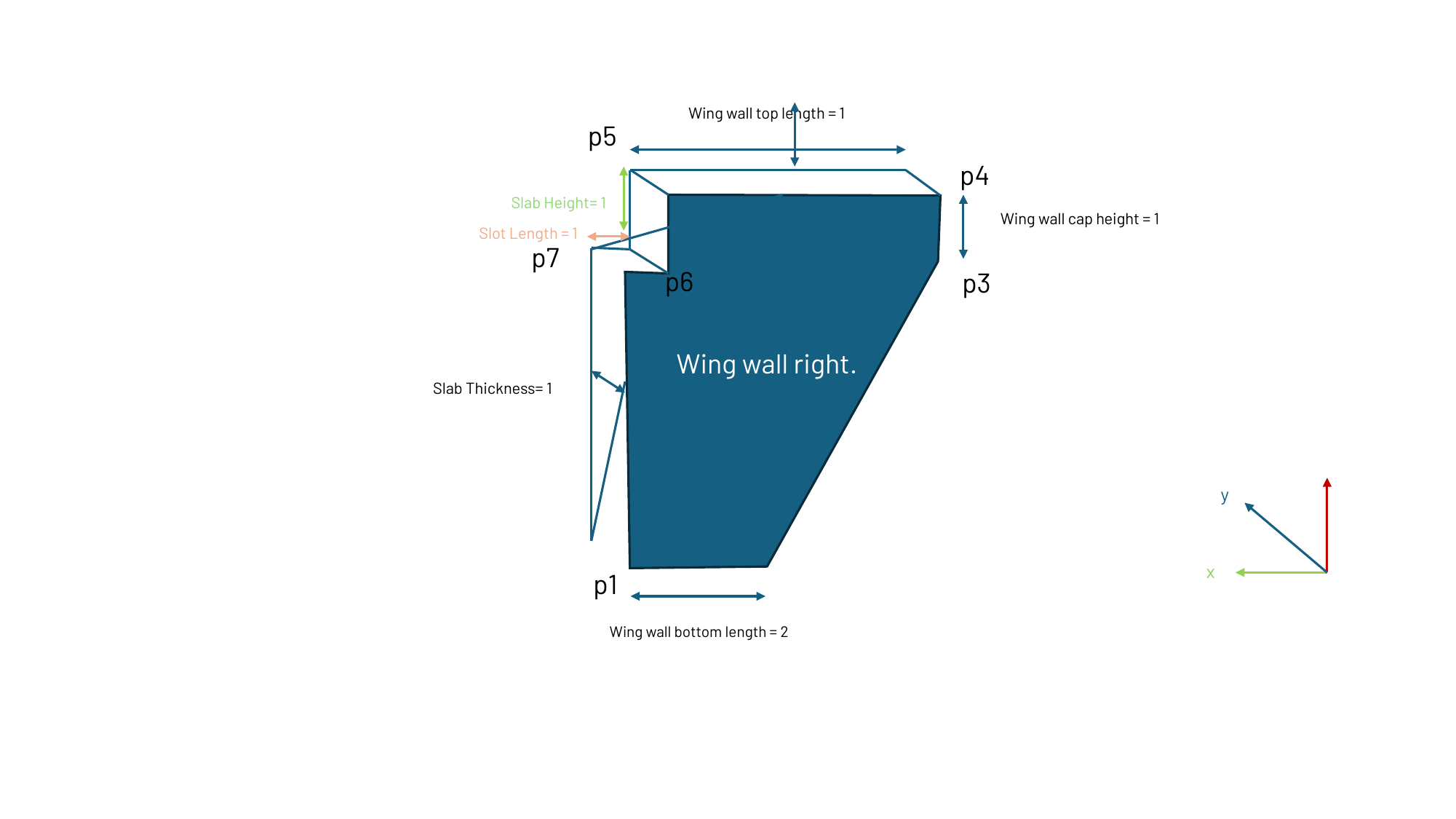

Wing wall top length = 1
p5
p4
Slab Height= 1

Wing wall cap height = 1
Slot Length = 1
p7
p6
p3
Wing wall right.
Slab Thickness= 1
y
x
p1
Wing wall bottom length = 2